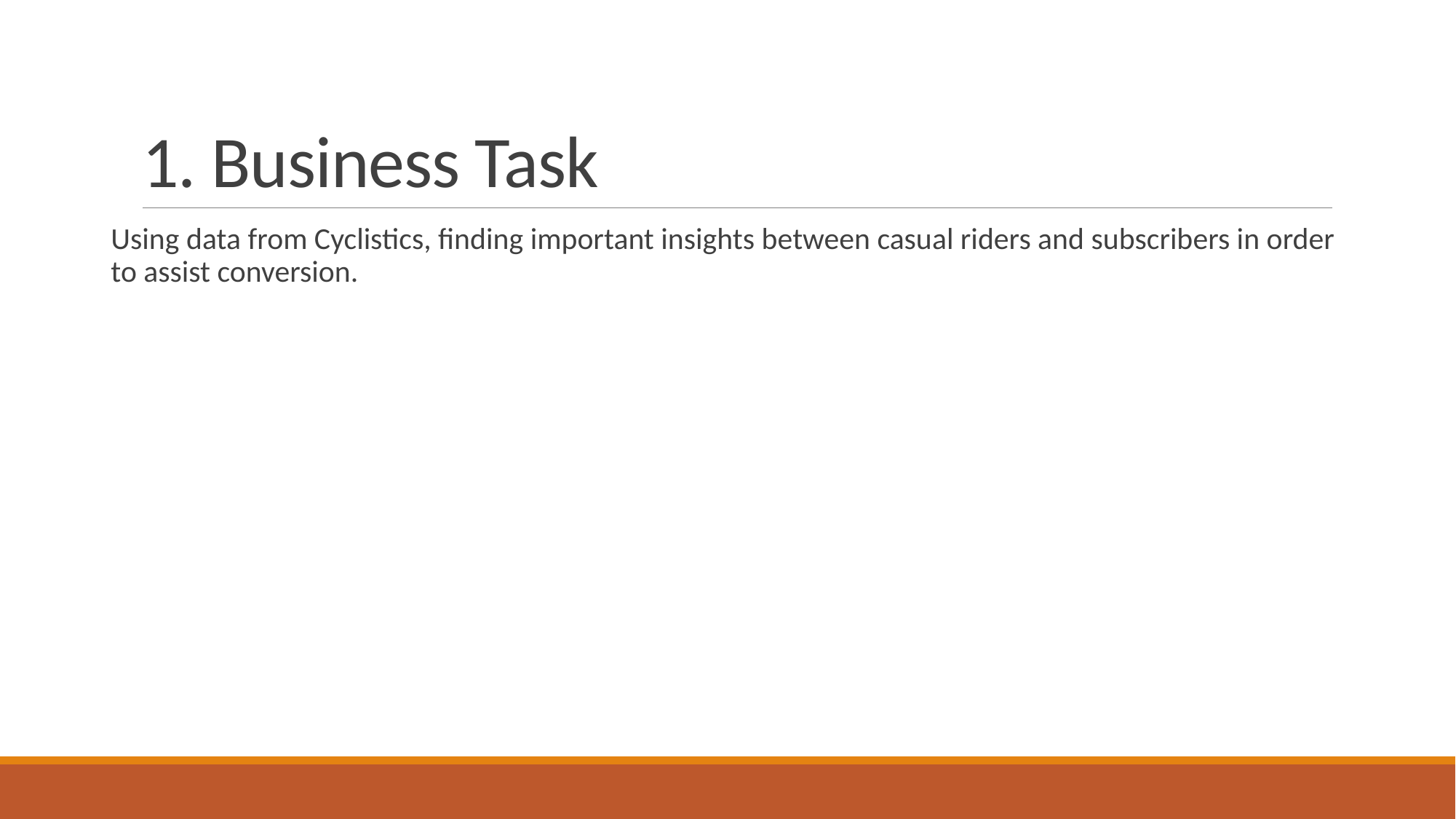

# 1. Business Task
Using data from Cyclistics, finding important insights between casual riders and subscribers in order to assist conversion.